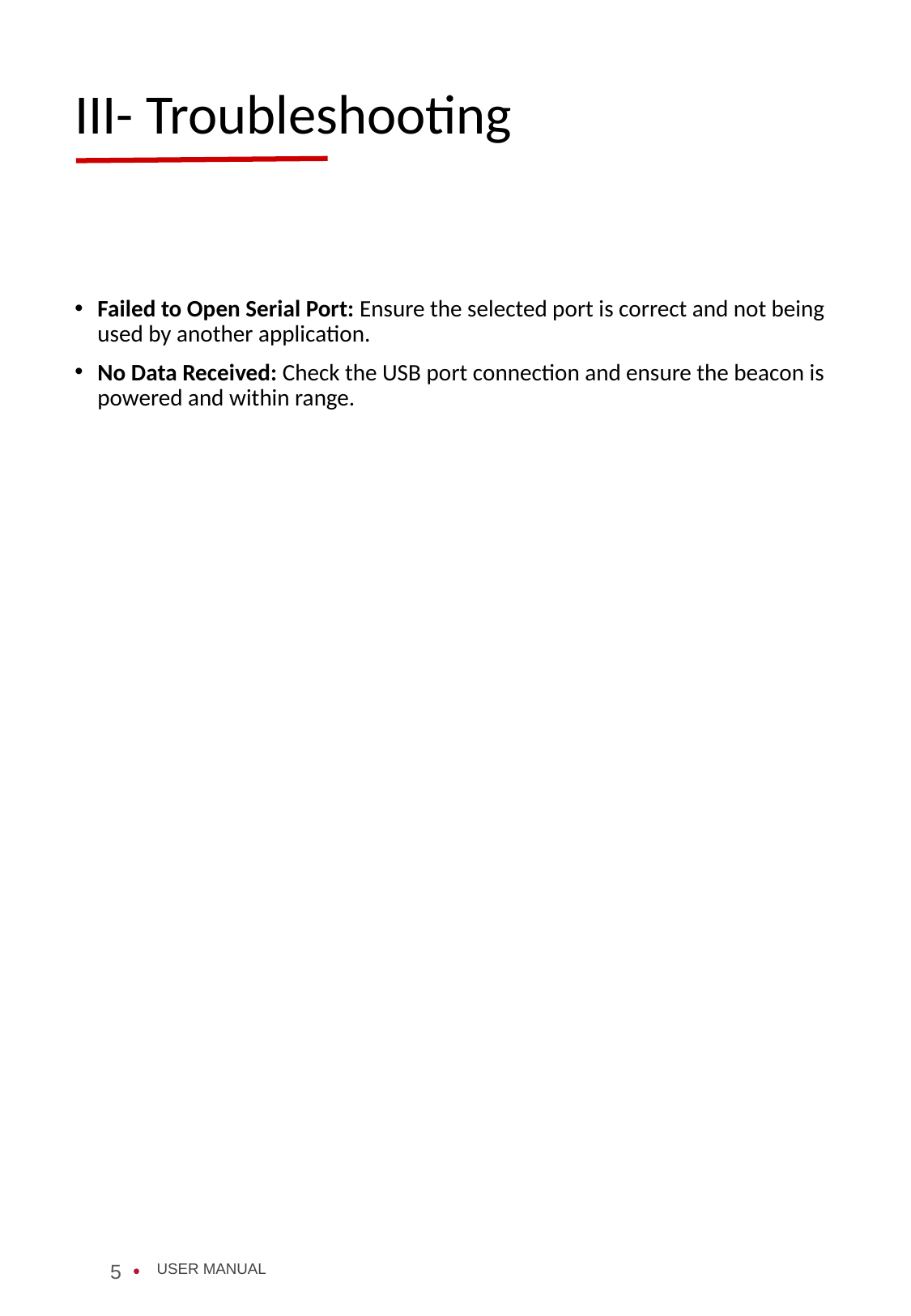

III- Troubleshooting

Failed to Open Serial Port: Ensure the selected port is correct and not being used by another application.
No Data Received: Check the USB port connection and ensure the beacon is powered and within range.

5
USER MANUAL